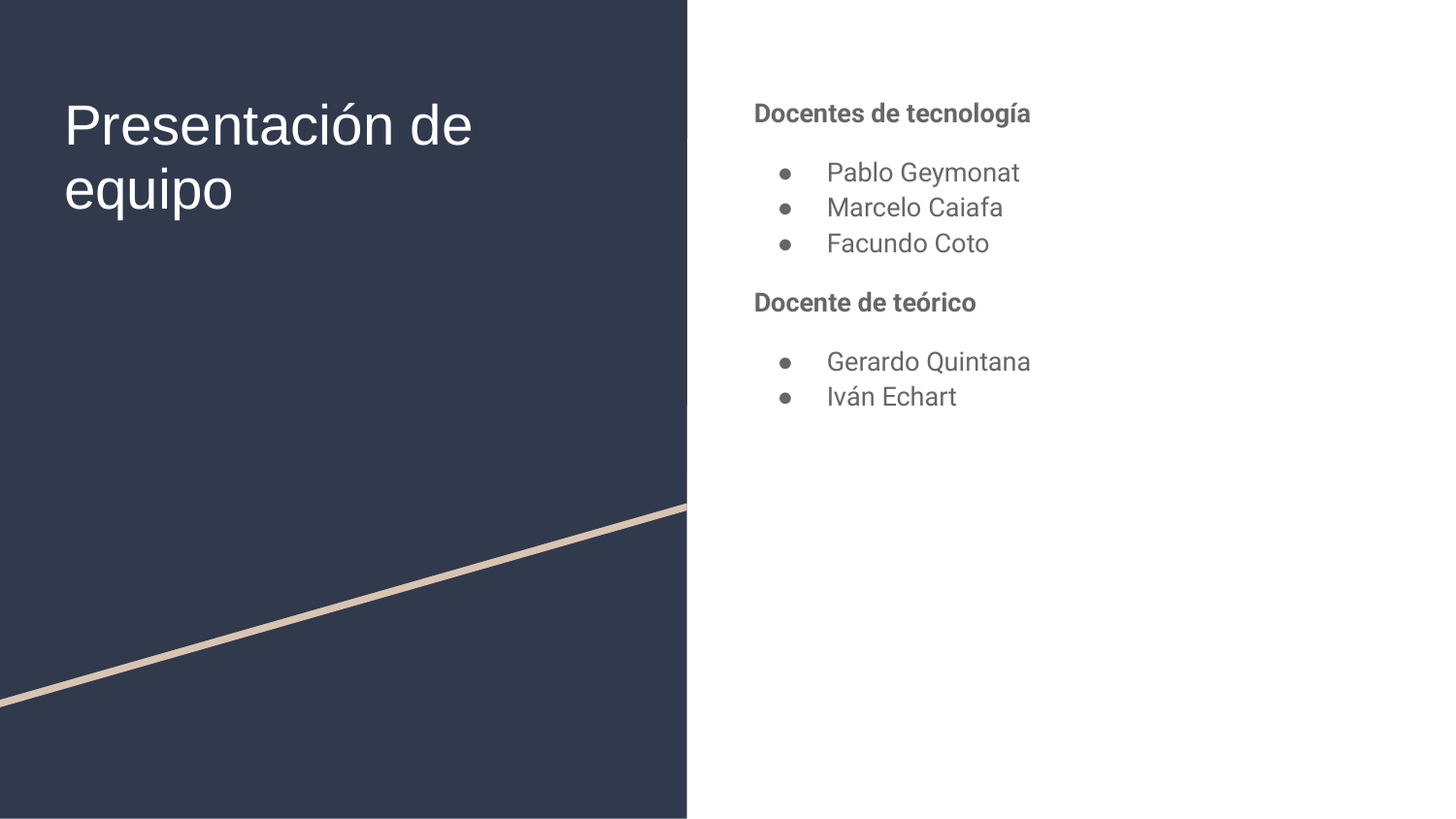

# Presentación de equipo
Docentes de tecnología
Pablo Geymonat
Marcelo Caiafa
Facundo Coto
Docente de teórico
Gerardo Quintana
Iván Echart